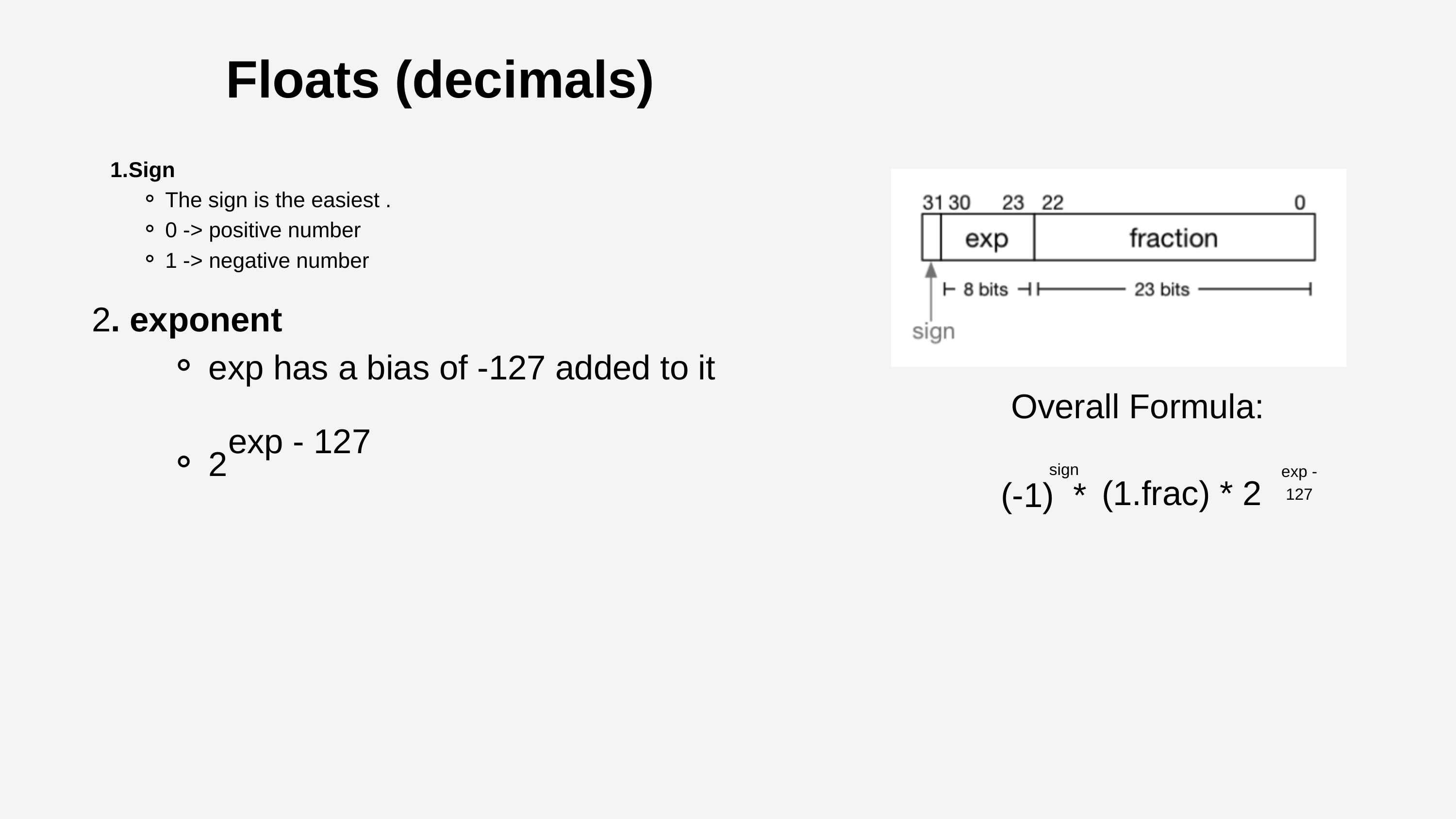

Floats (decimals)
Sign
The sign is the easiest .
0 -> positive number
1 -> negative number

2. exponent
exp has a bias of -127 added to it

2
Overall Formula:
exp - 127

(-1)  *
sign
exp - 127
(1.frac) * 2